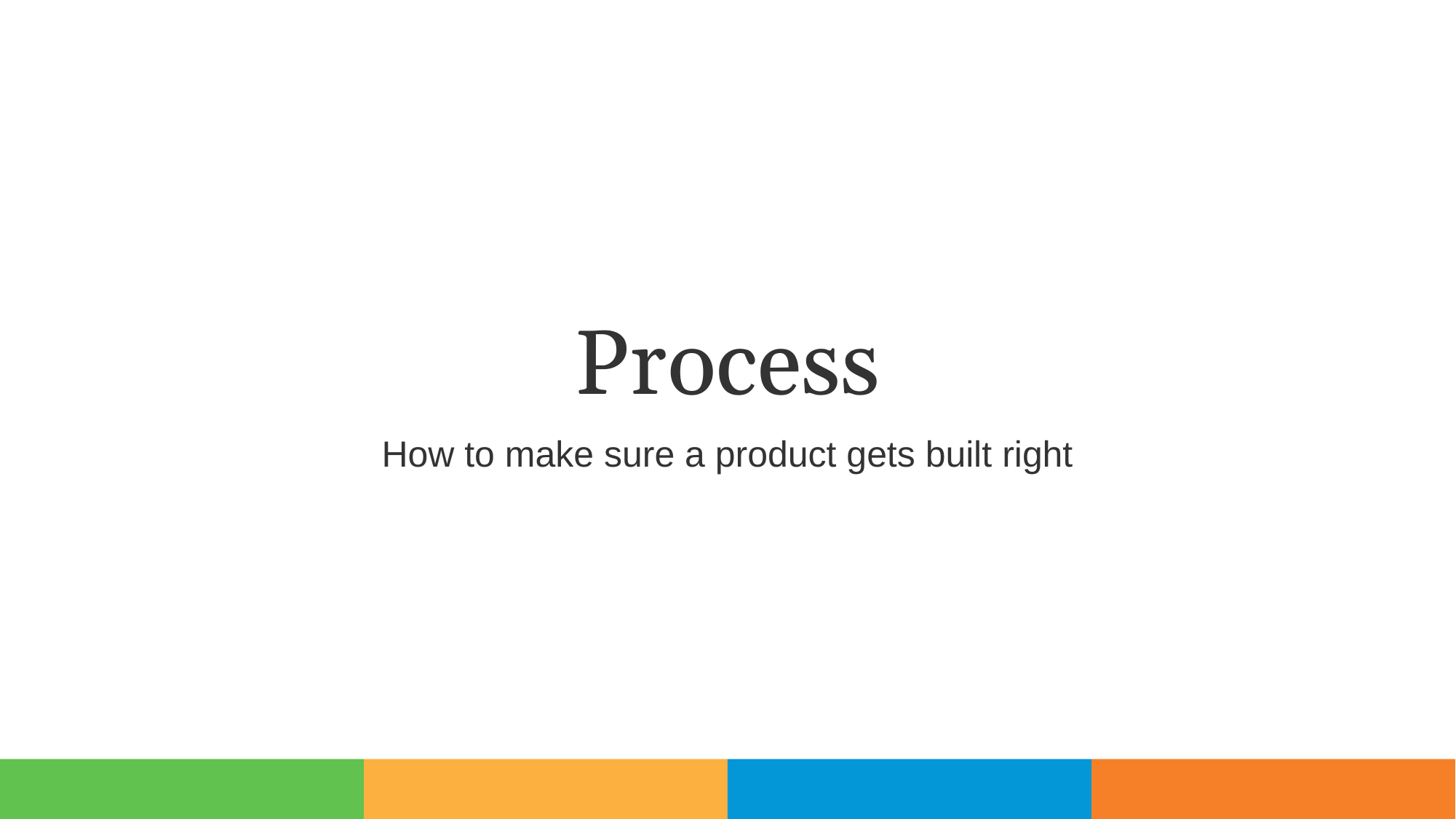

# Process
How to make sure a product gets built right